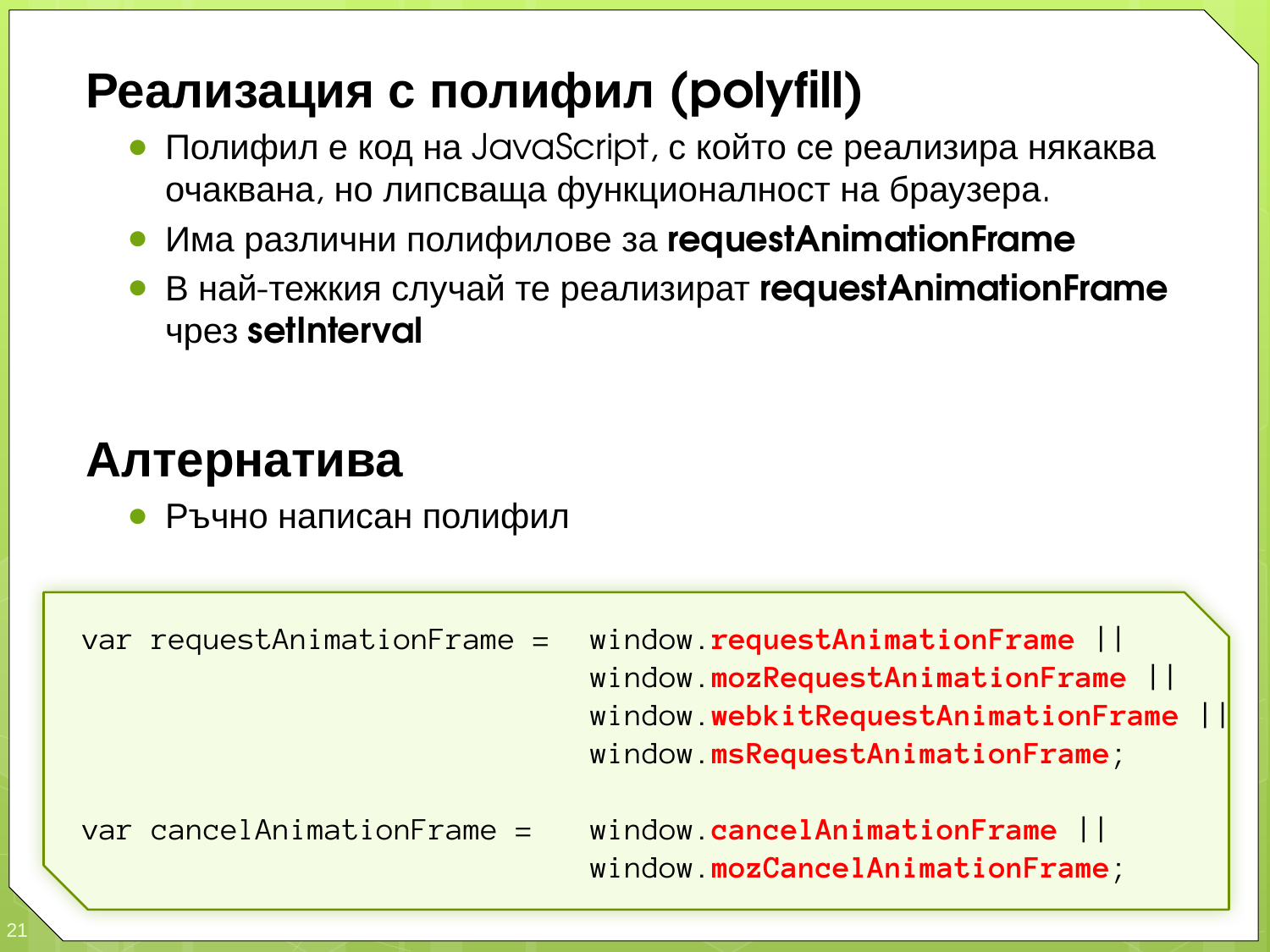

Реализация с полифил (polyfill)
Полифил е код на JavaScript, с който се реализира някаква очаквана, но липсваща функционалност на браузера.
Има различни полифилове за requestAnimationFrame
В най-тежкия случай те реализират requestAnimationFrame чрез setInterval

Алтернатива
Ръчно написан полифил

var requestAnimationFrame =	window.requestAnimationFrame ||
	window.mozRequestAnimationFrame ||
	window.webkitRequestAnimationFrame ||
	window.msRequestAnimationFrame;

var cancelAnimationFrame =	window.cancelAnimationFrame ||
	window.mozCancelAnimationFrame;